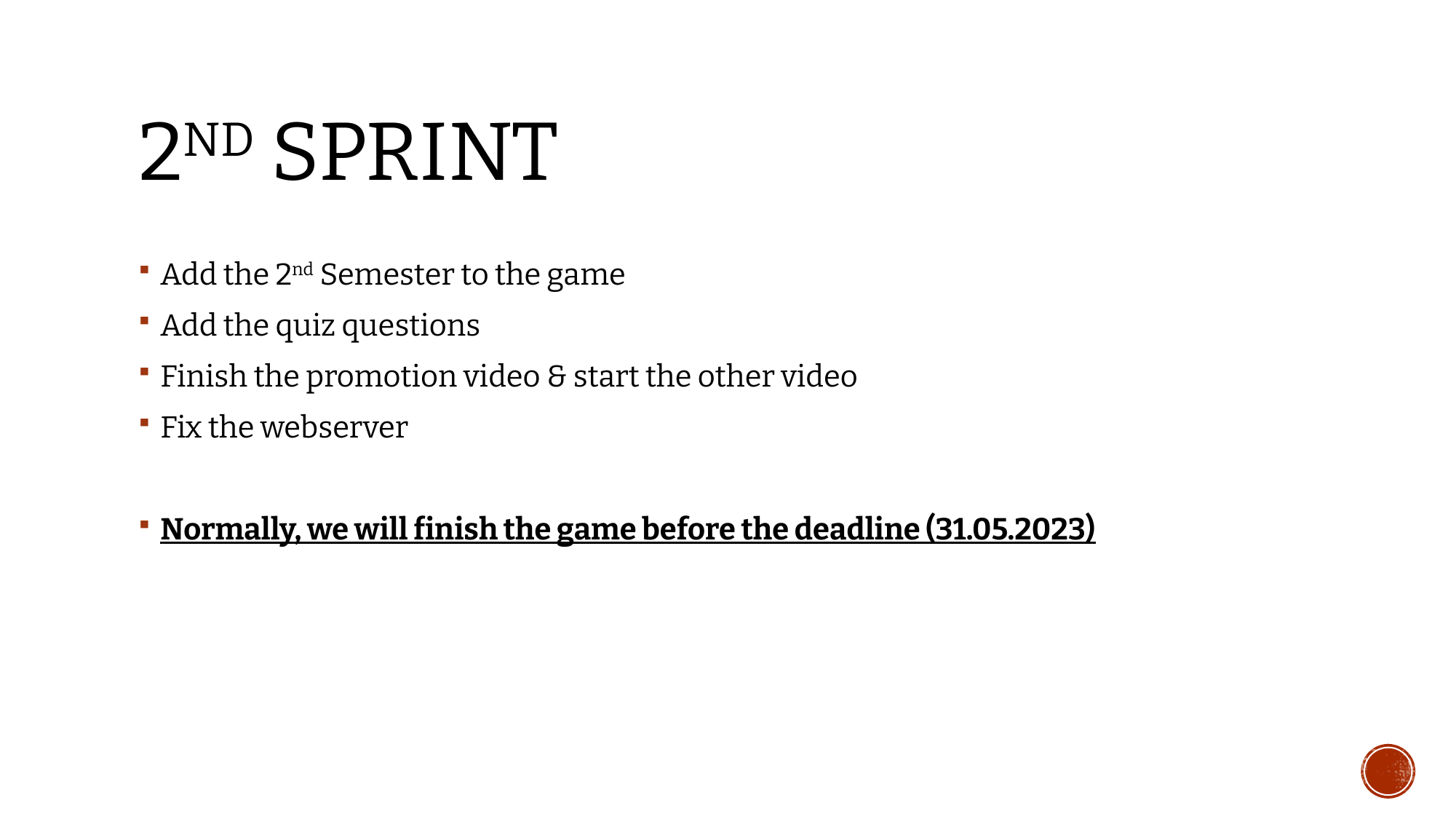

# 2nd Sprint
Add the 2nd Semester to the game
Add the quiz questions
Finish the promotion video & start the other video
Fix the webserver

Normally, we will finish the game before the deadline (31.05.2023)